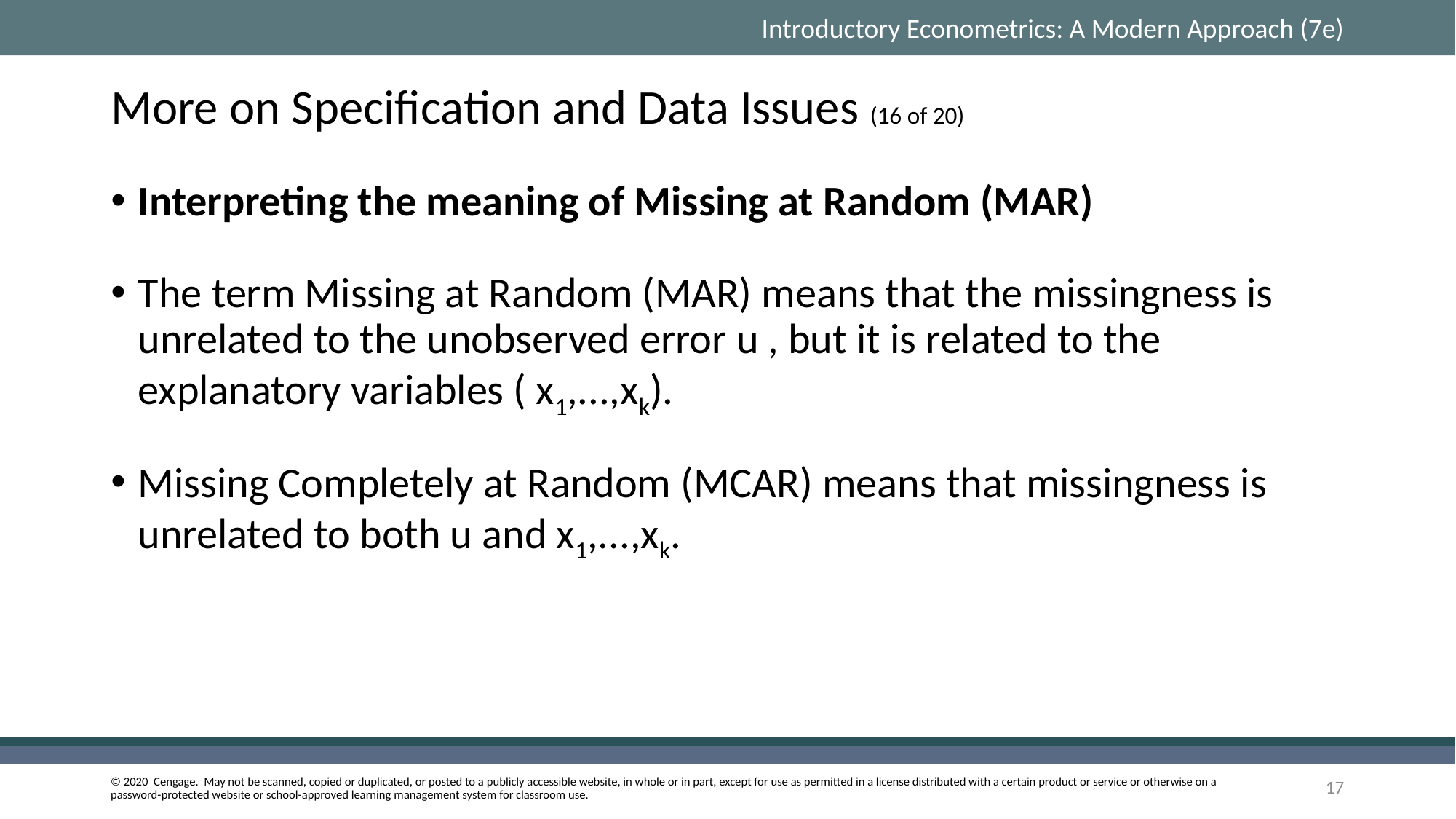

# More on Specification and Data Issues (16 of 20)
Interpreting the meaning of Missing at Random (MAR)

The term Missing at Random (MAR) means that the missingness is unrelated to the unobserved error u , but it is related to the explanatory variables ( x1,...,xk).

Missing Completely at Random (MCAR) means that missingness is unrelated to both u and x1,...,xk.

17